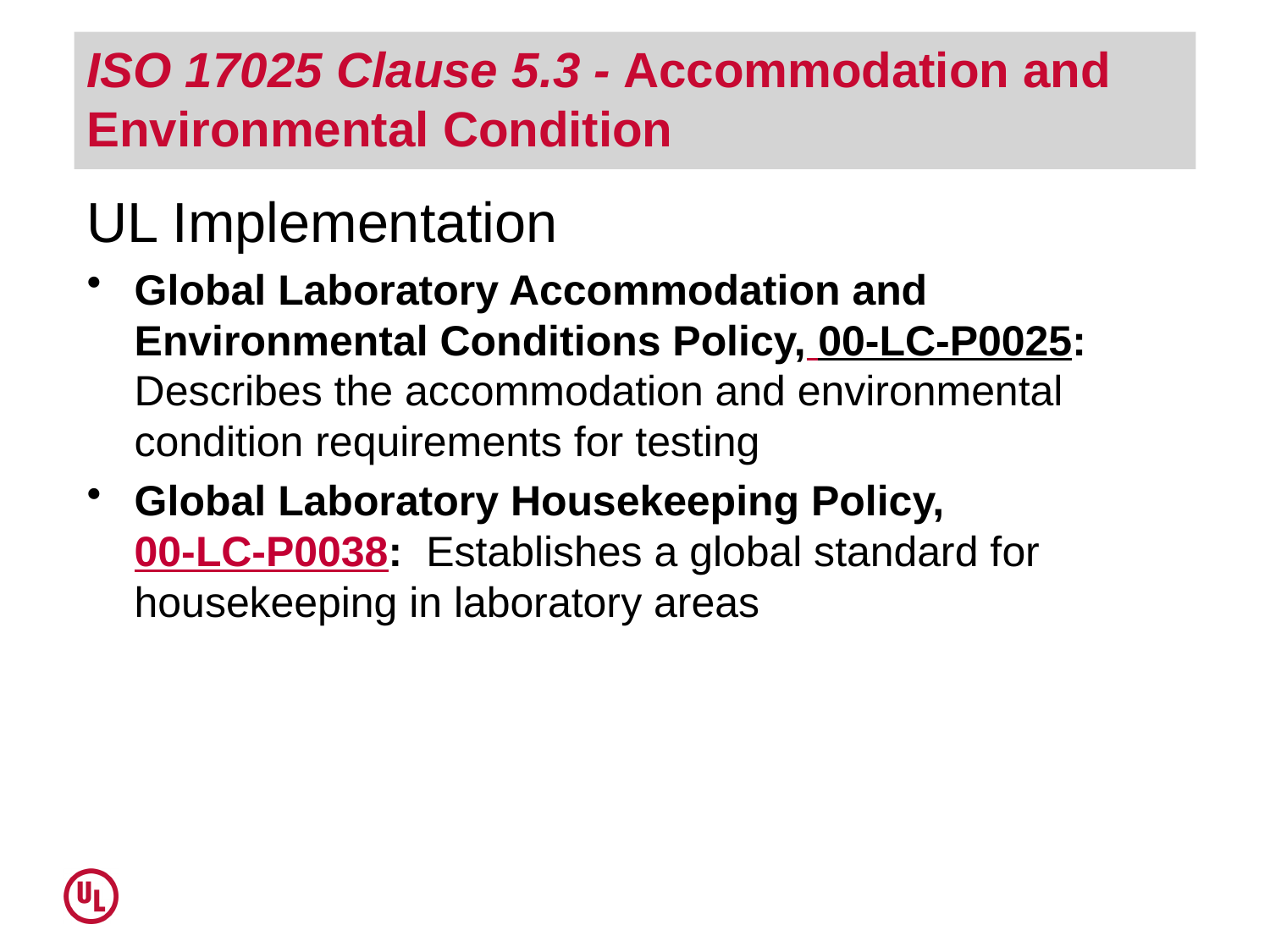

# ISO 17025 Clause 5.3 - Accommodation and Environmental Condition
UL Implementation
Global Laboratory Accommodation and Environmental Conditions Policy, 00-LC-P0025:  Describes the accommodation and environmental condition requirements for testing
Global Laboratory Housekeeping Policy, 00-LC-P0038:  Establishes a global standard for housekeeping in laboratory areas